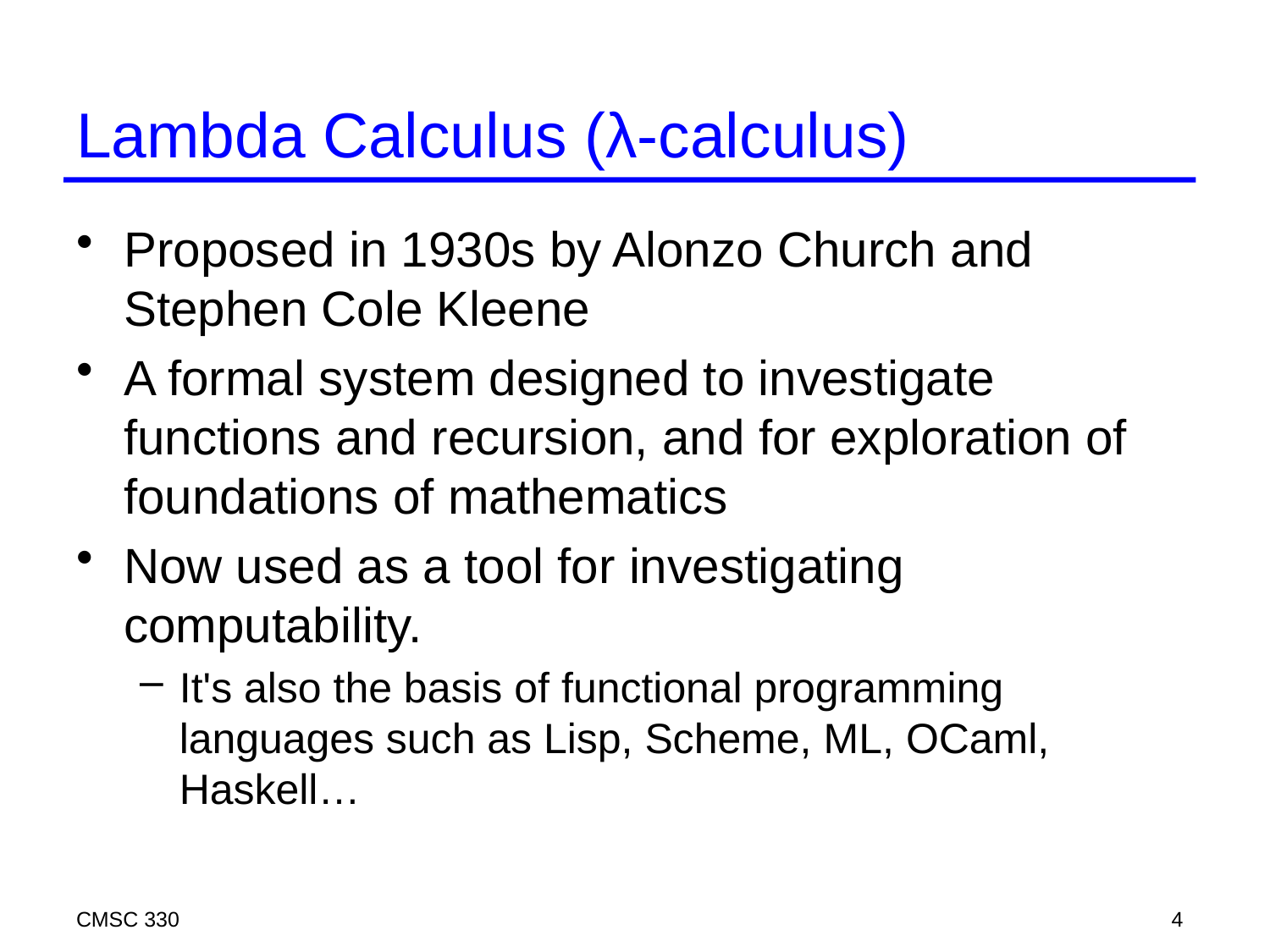

# Lambda Calculus (λ-calculus)
Proposed in 1930s by Alonzo Church and Stephen Cole Kleene
A formal system designed to investigate functions and recursion, and for exploration of foundations of mathematics
Now used as a tool for investigating computability.
It's also the basis of functional programming languages such as Lisp, Scheme, ML, OCaml, Haskell…
CMSC 330
4